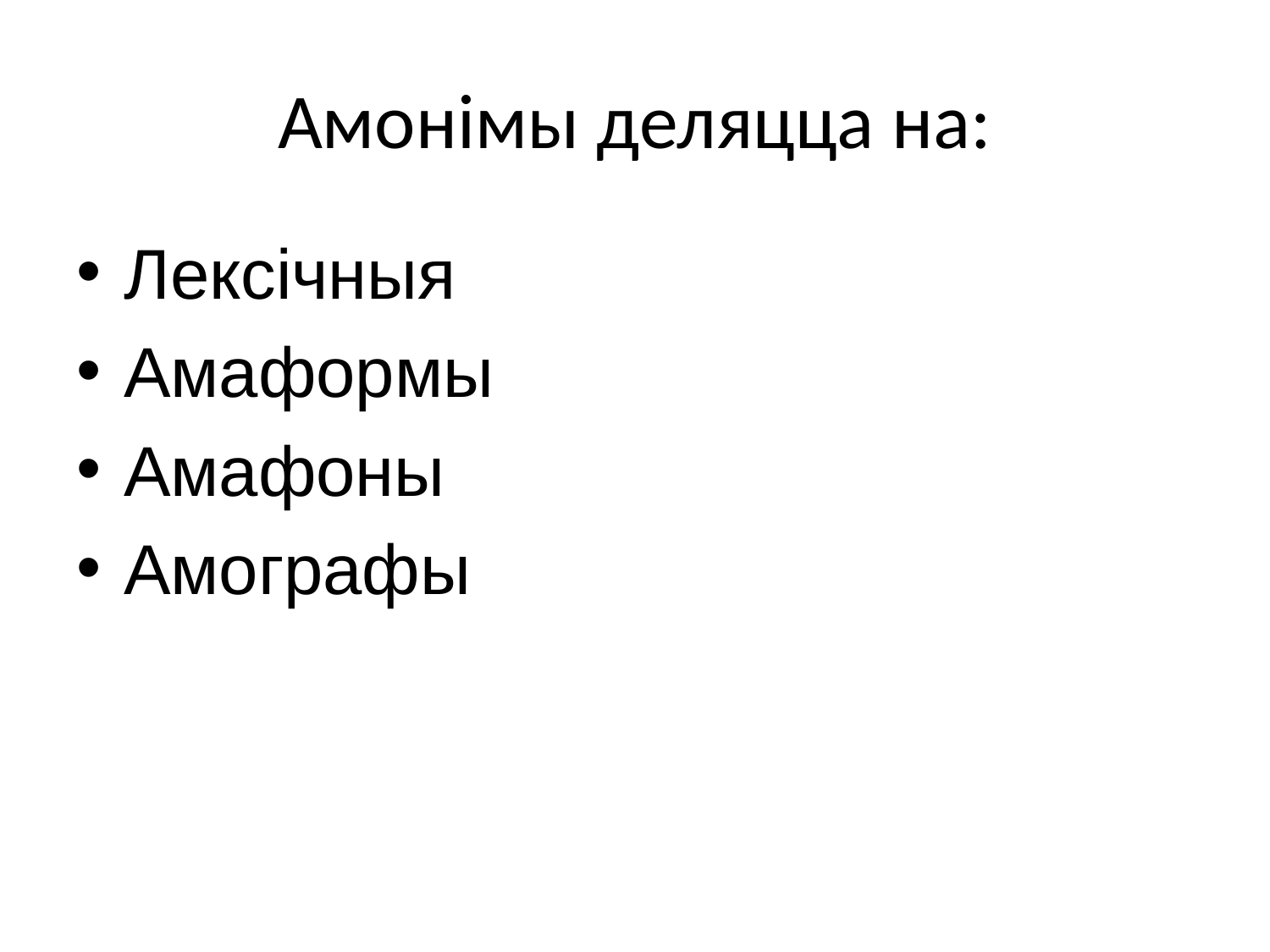

# Амонімы деляцца на:
Лексічныя
Амаформы
Амафоны
Амографы